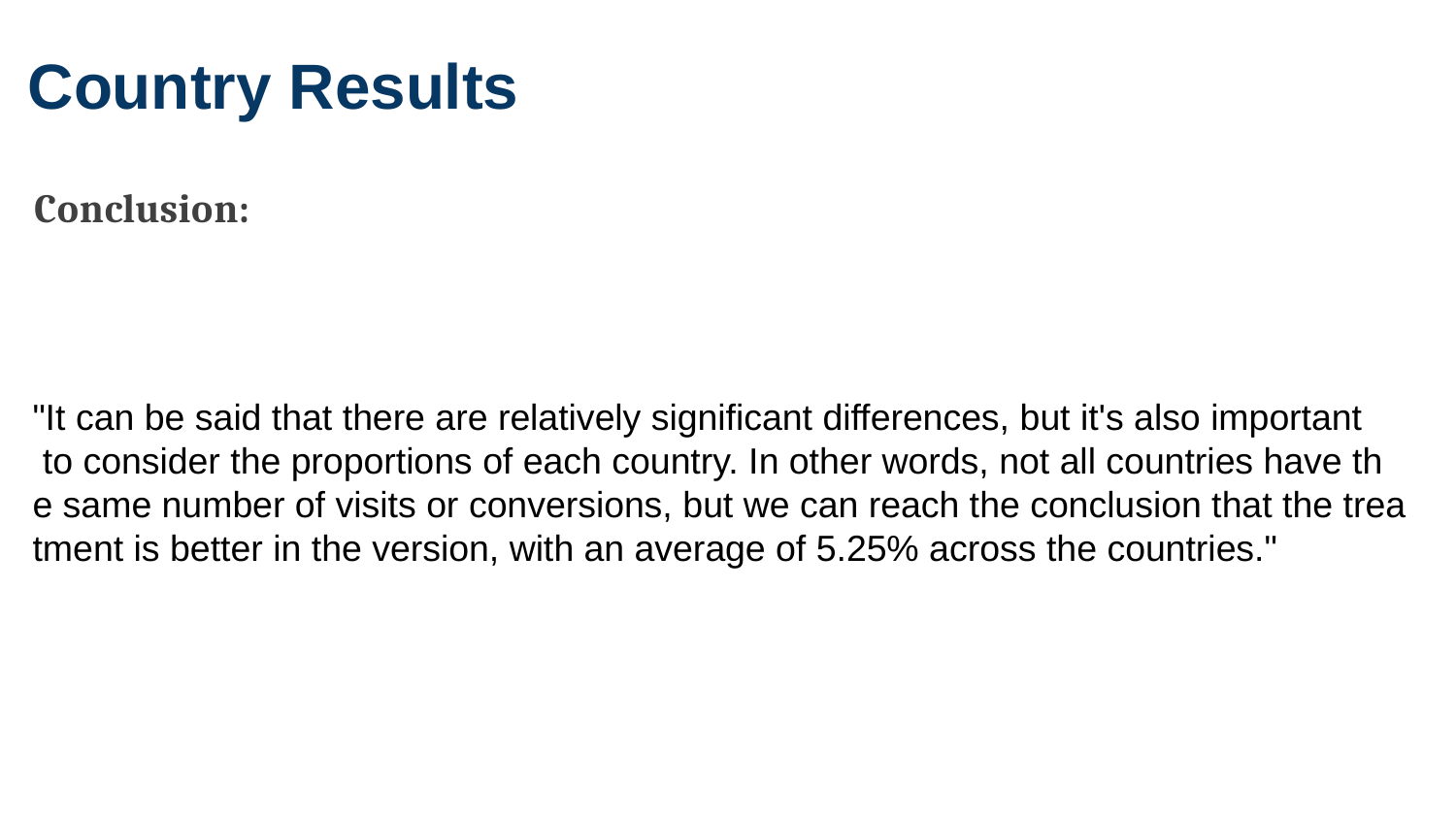

Country Results
Conclusion:​
"It can be said that there are relatively significant differences, but it's also important
 to consider the proportions of each country. In other words, not all countries have th
e same number of visits or conversions, but we can reach the conclusion that the trea
tment is better in the version, with an average of 5.25% across the countries."